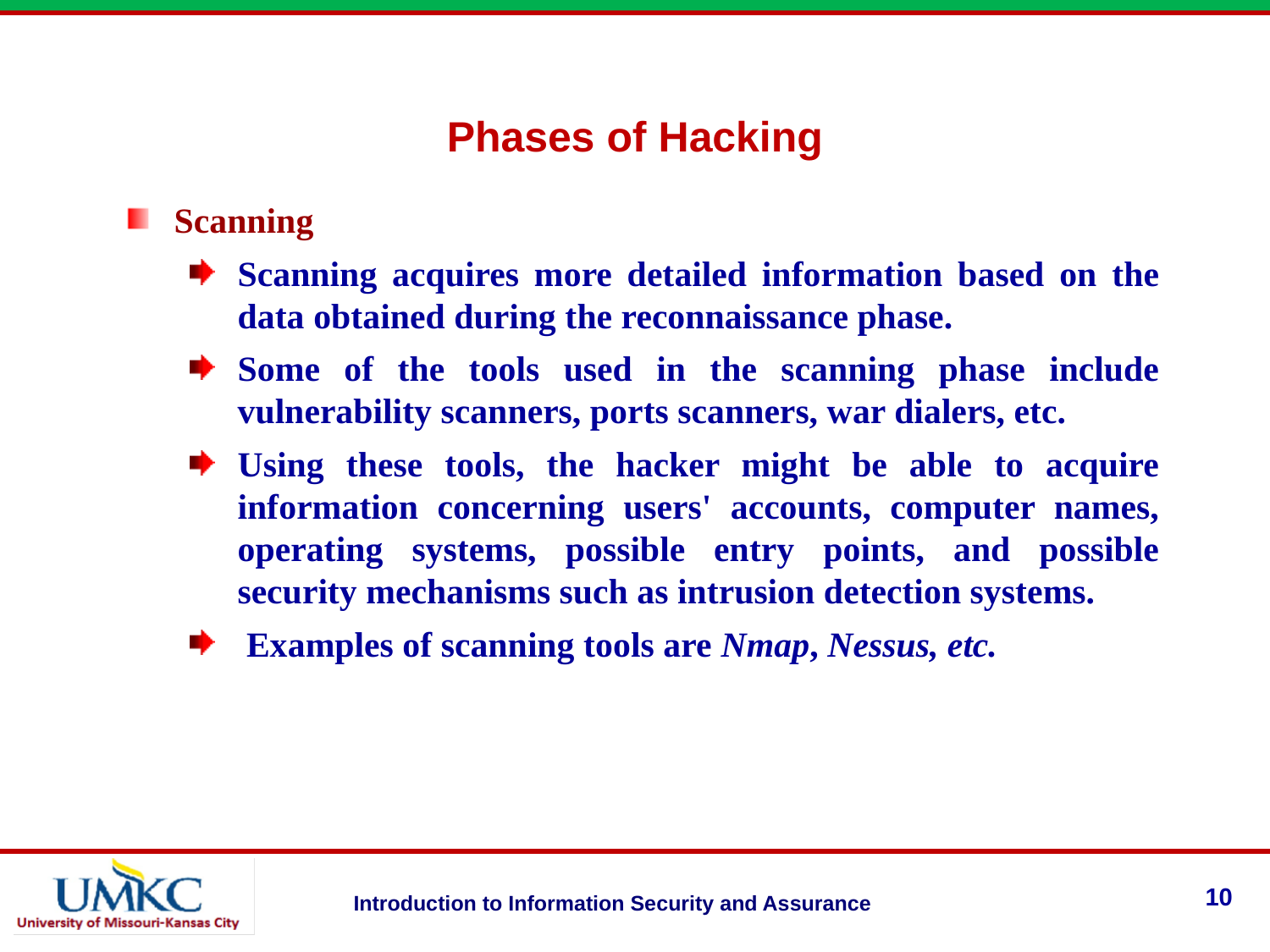

# Phases of Hacking
Scanning
Scanning acquires more detailed information based on the data obtained during the reconnaissance phase.
Some of the tools used in the scanning phase include vulnerability scanners, ports scanners, war dialers, etc.
Using these tools, the hacker might be able to acquire information concerning users' accounts, computer names, operating systems, possible entry points, and possible security mechanisms such as intrusion detection systems.
 Examples of scanning tools are Nmap, Nessus, etc.

10